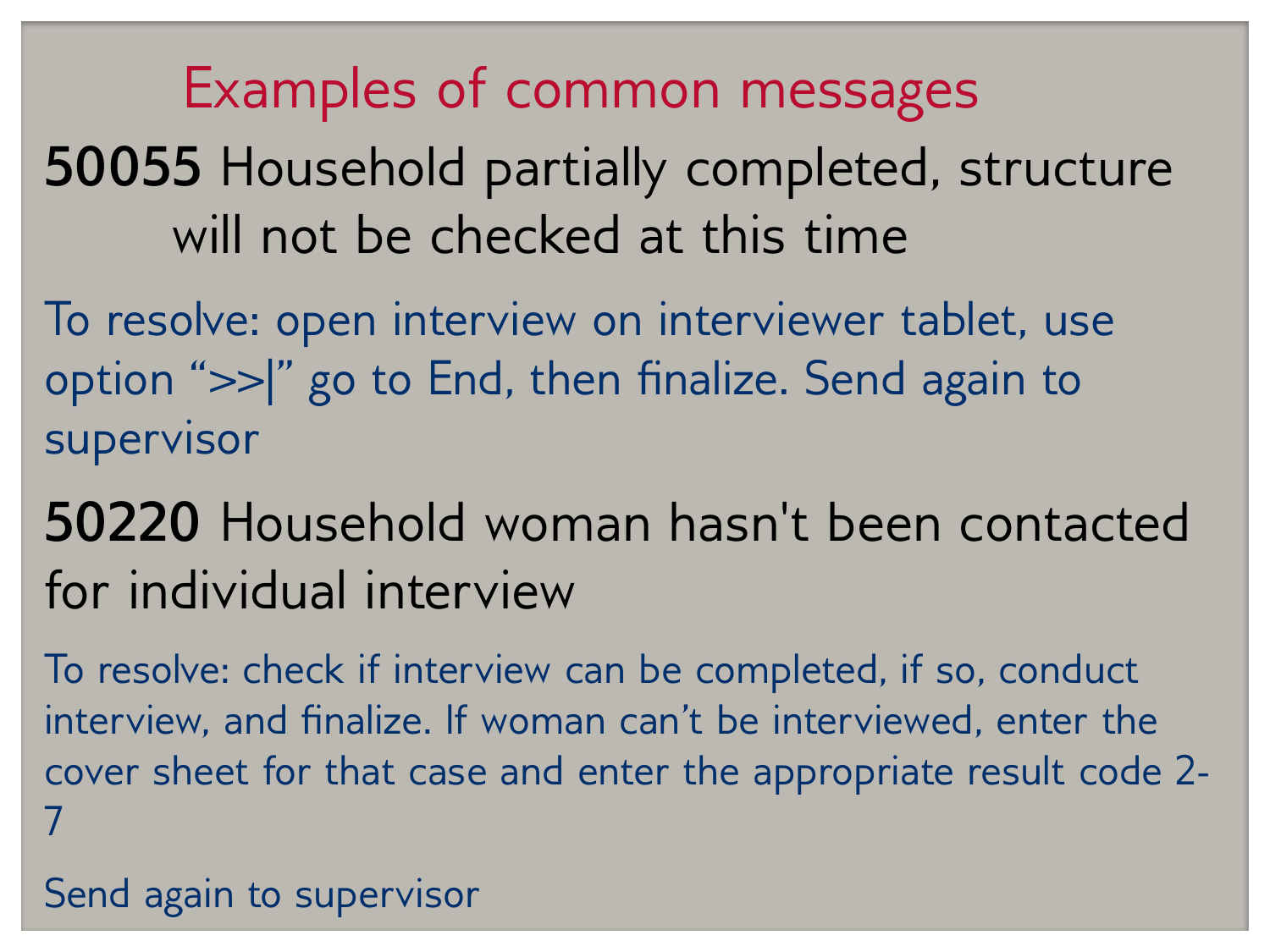

# Examples of common messages
50055 Household partially completed, structure 	will not be checked at this time
To resolve: open interview on interviewer tablet, use option “>>|” go to End, then finalize. Send again to supervisor
50220 Household woman hasn't been contacted for individual interview
To resolve: check if interview can be completed, if so, conduct interview, and finalize. If woman can’t be interviewed, enter the cover sheet for that case and enter the appropriate result code 2-7
Send again to supervisor